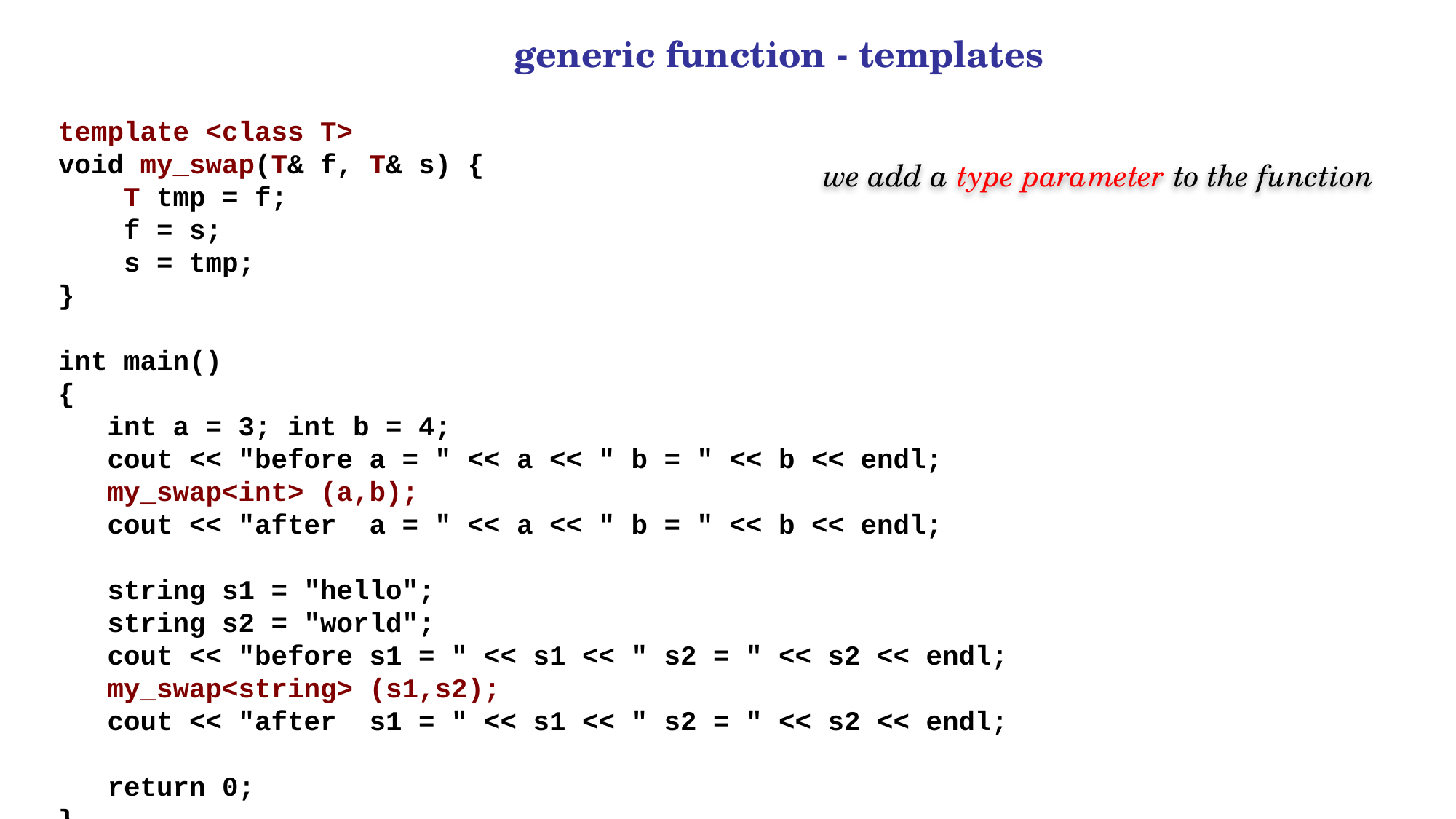

# generic function - templates
template <class T>
void my_swap(T& f, T& s) {
    T tmp = f;
    f = s;
    s = tmp;
}

int main()
{
   int a = 3; int b = 4;
   cout << "before a = " << a << " b = " << b << endl;
   my_swap<int> (a,b);
   cout << "after  a = " << a << " b = " << b << endl;

   string s1 = "hello";
   string s2 = "world";
   cout << "before s1 = " << s1 << " s2 = " << s2 << endl;
   my_swap<string> (s1,s2);
   cout << "after  s1 = " << s1 << " s2 = " << s2 << endl;

   return 0;
}
we add a type parameter to the function